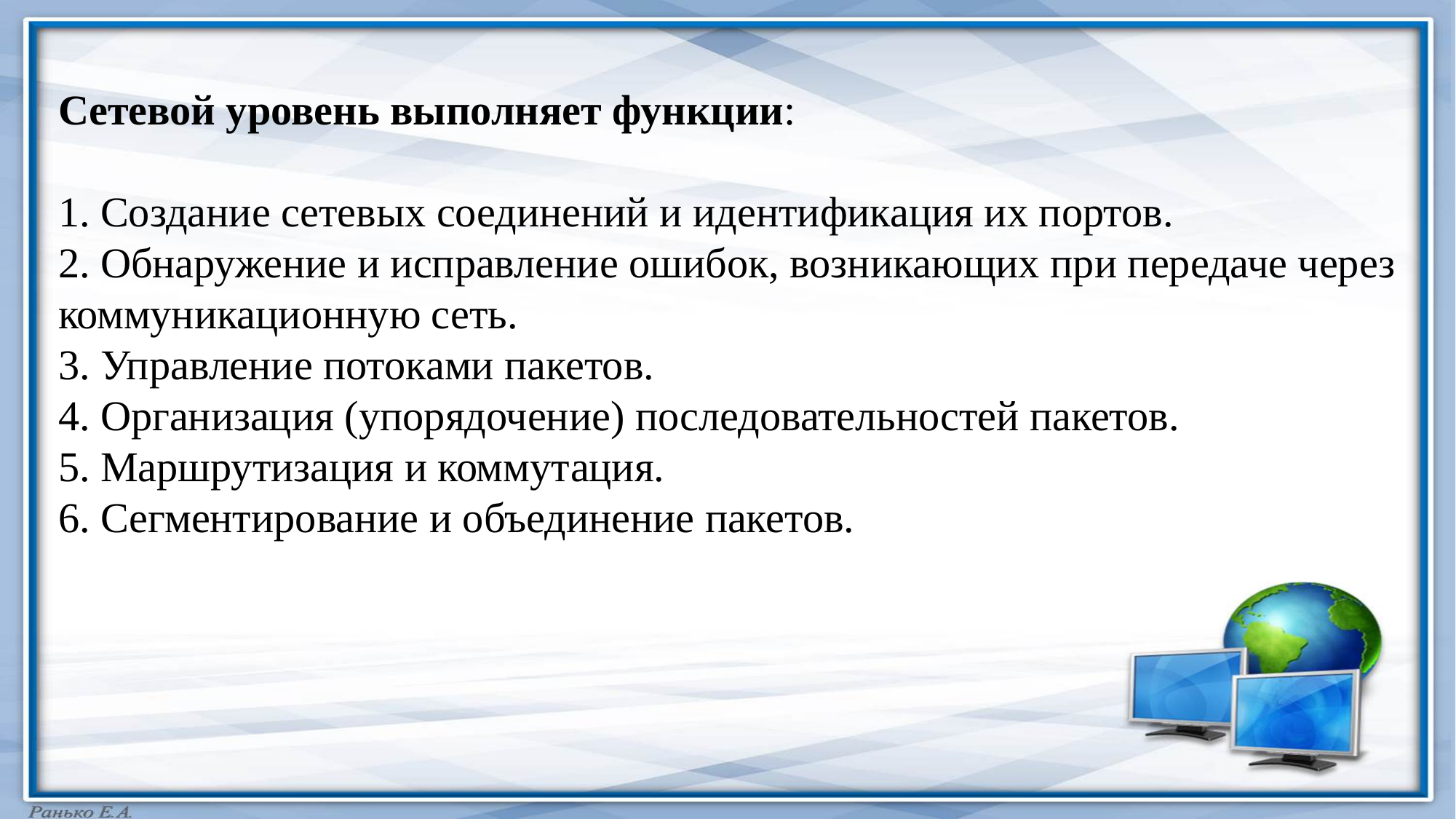

Сетевой уровень выполняет функции:

1. Создание сетевых соединений и идентификация их портов.
2. Обнаружение и исправление ошибок, возникающих при передаче через коммуникационную сеть.
3. Управление потоками пакетов.
4. Организация (упорядочение) последовательностей пакетов.
5. Маршрутизация и коммутация.
6. Сегментирование и объединение пакетов.